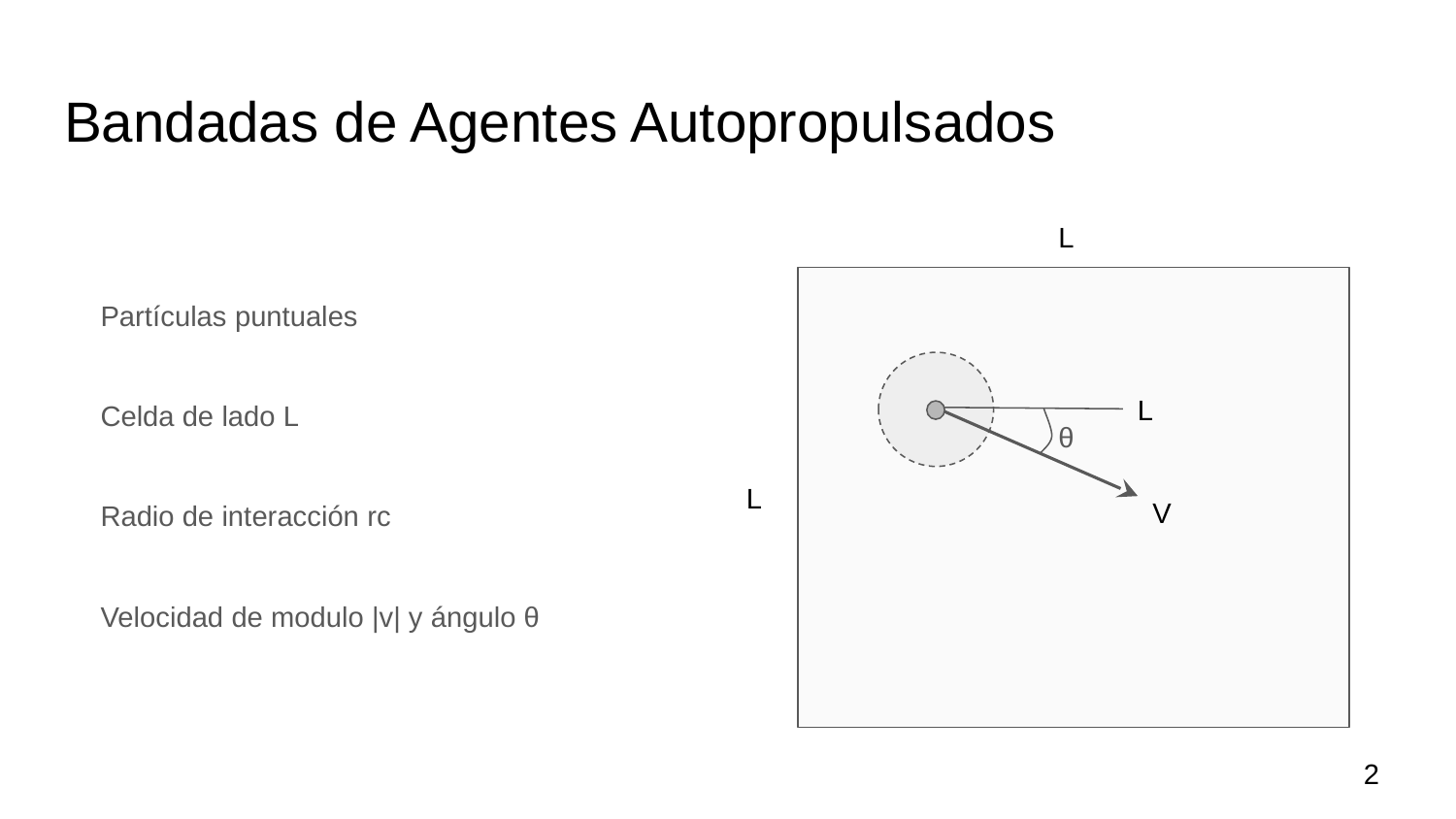

# Bandadas de Agentes Autopropulsados

Partículas puntuales
Celda de lado L
Radio de interacción rc
Velocidad de modulo |v| y ángulo θ

L

L
θ

L
V

2